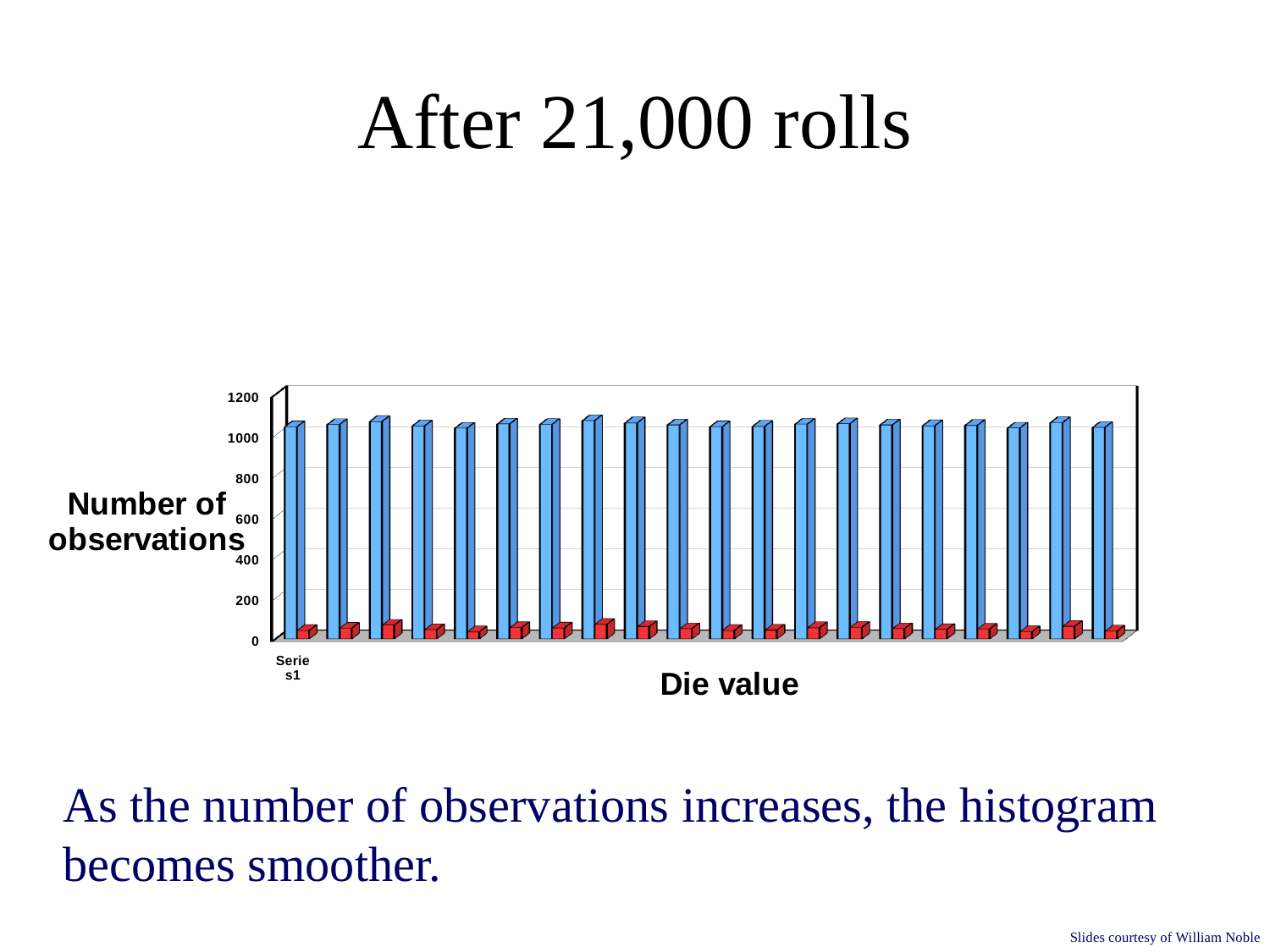

# After 21,000 rolls

[unsupported chart]

As the number of observations increases, the histogram becomes smoother.
Slides courtesy of William Noble